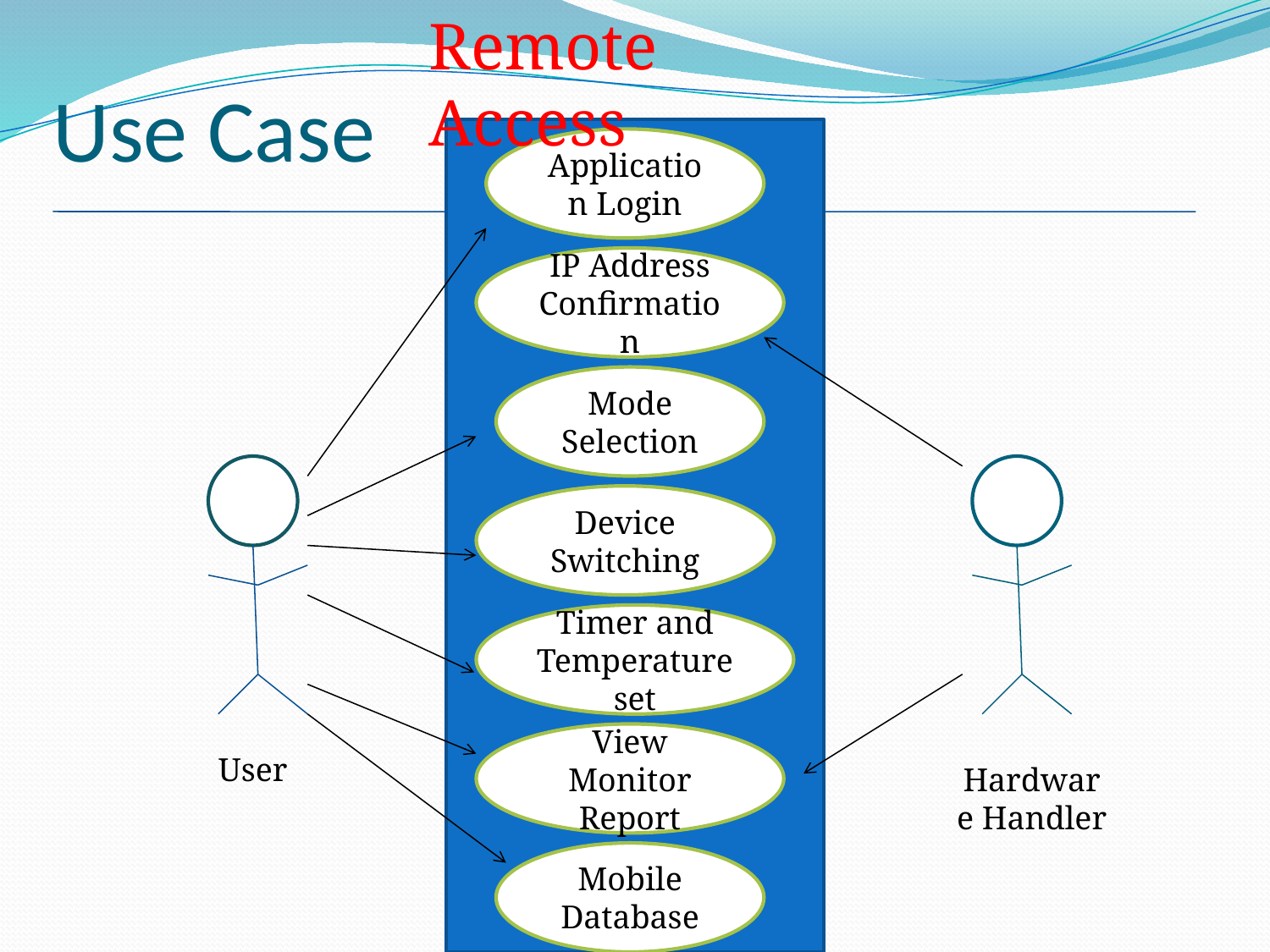

Remote Access
# Use Case

Application Login
IP Address Confirmation
Mode Selection

Device Switching
Timer and Temperature set
View Monitor Report
User
Hardware Handler
Mobile Database